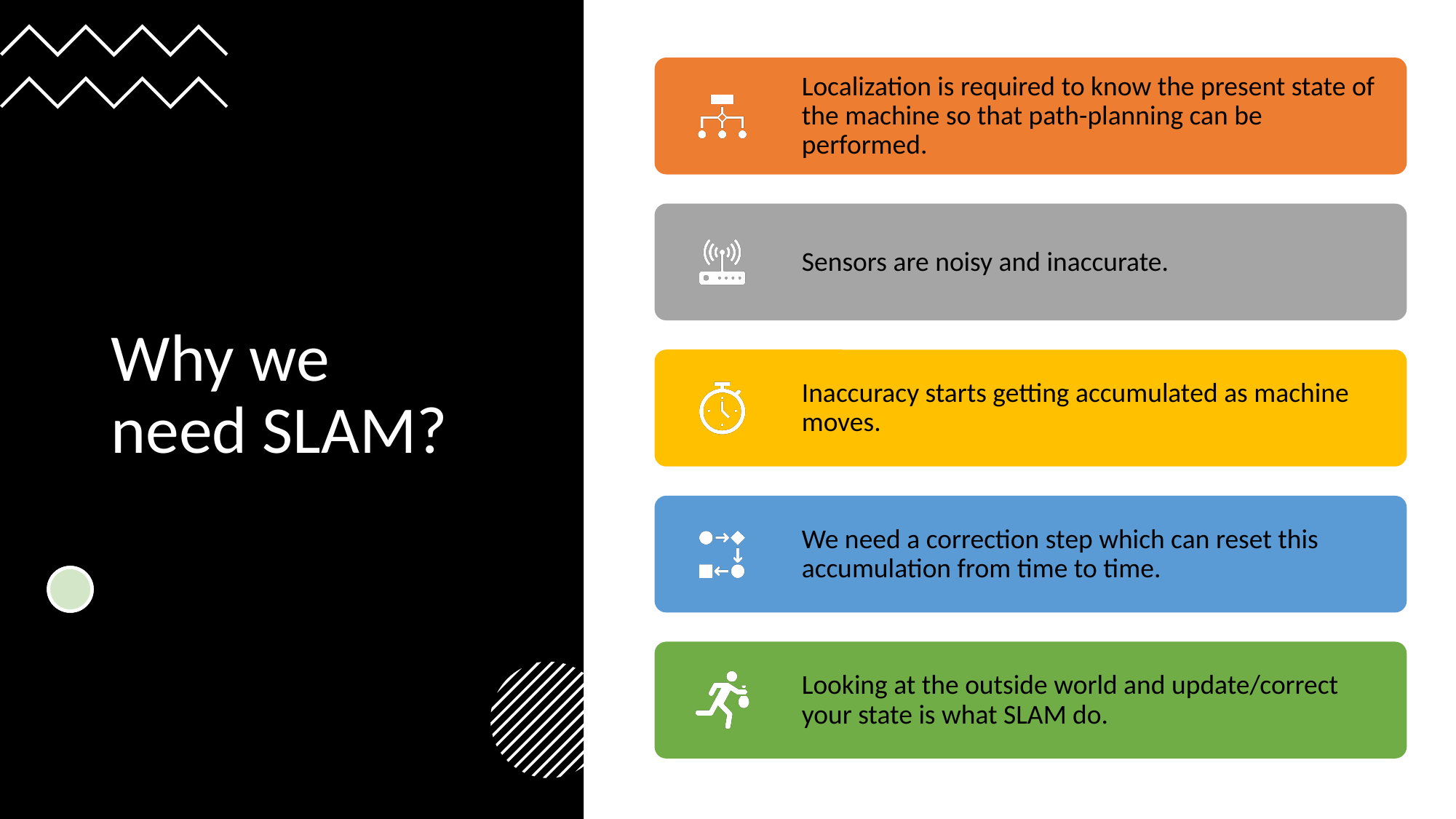

Localization is required to know the present state of the machine so that path-planning can be performed.
Sensors are noisy and inaccurate.
Inaccuracy starts getting accumulated as machine moves.
We need a correction step which can reset this accumulation from time to time.
Looking at the outside world and update/correct your state is what SLAM do.
# Why we need SLAM?